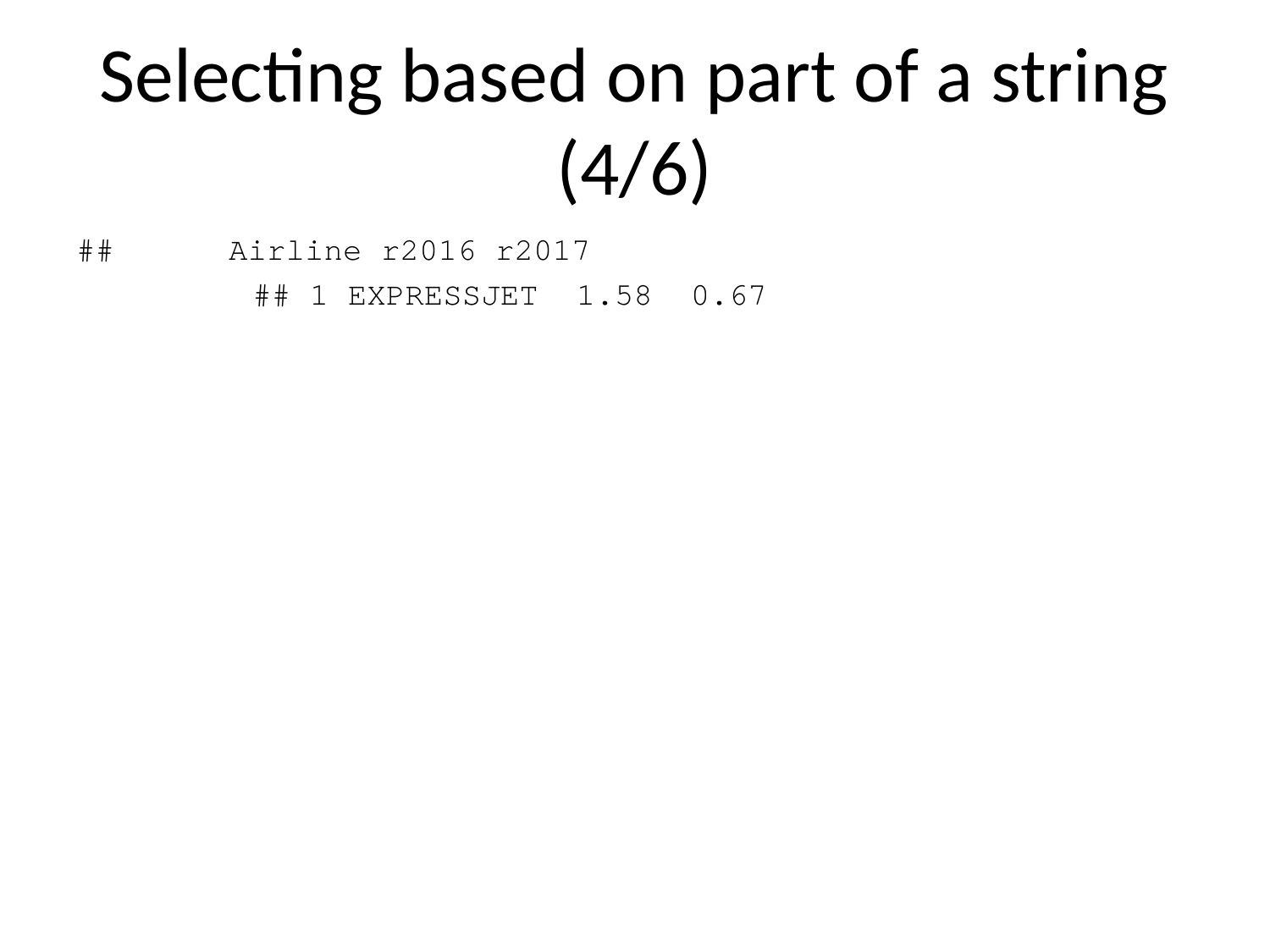

# Selecting based on part of a string (4/6)
##      Airline r2016 r2017
## 1 EXPRESSJET  1.58  0.67